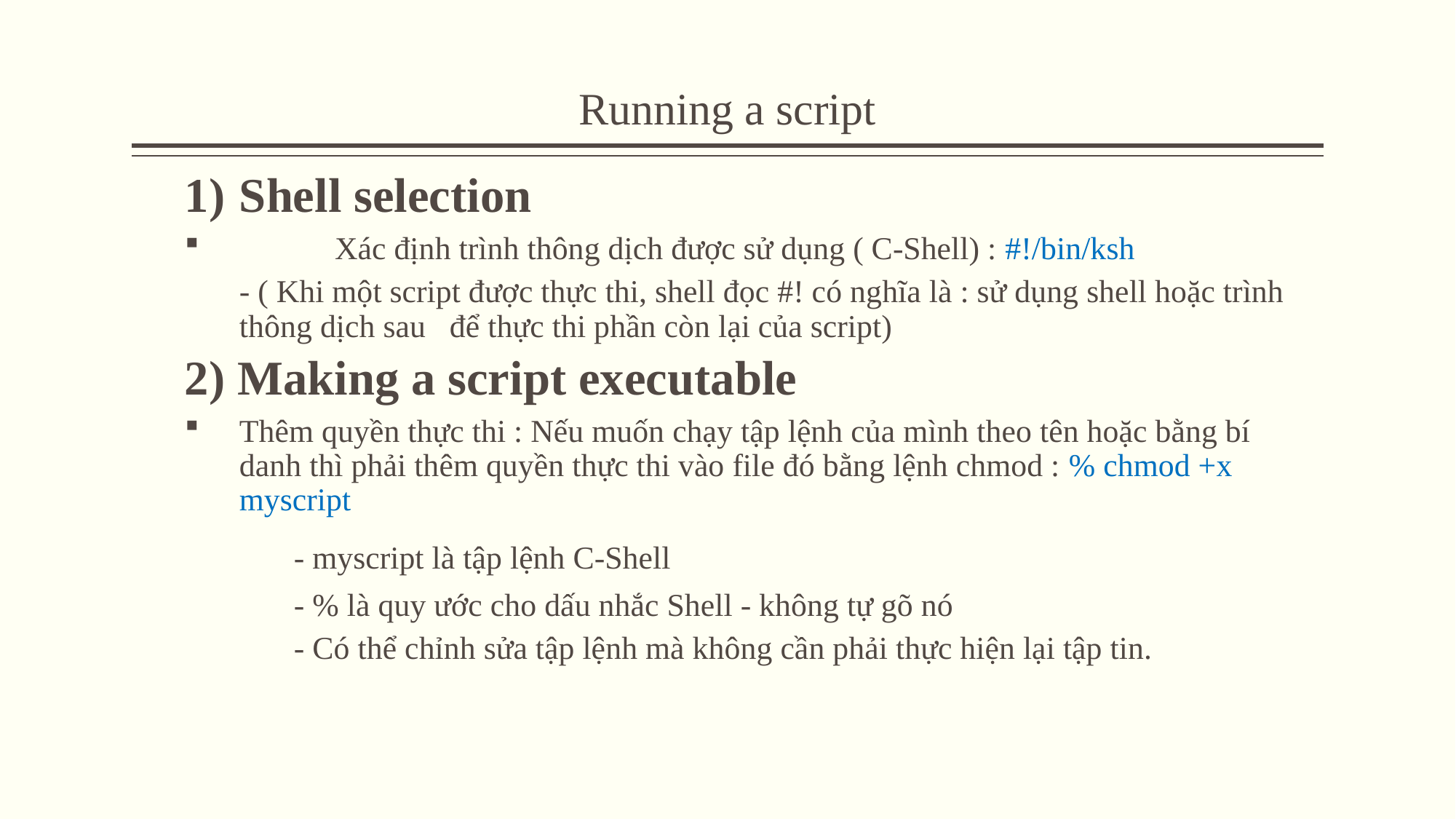

# Running a script
Shell selection
	Xác định trình thông dịch được sử dụng ( C-Shell) : #!/bin/ksh
- ( Khi một script được thực thi, shell đọc #! có nghĩa là : sử dụng shell hoặc trình thông dịch sau   để thực thi phần còn lại của script)
2) Making a script executable
Thêm quyền thực thi : Nếu muốn chạy tập lệnh của mình theo tên hoặc bằng bí danh thì phải thêm quyền thực thi vào file đó bằng lệnh chmod : % chmod +x myscript
	- myscript là tập lệnh C-Shell
	- % là quy ước cho dấu nhắc Shell - không tự gõ nó
	- Có thể chỉnh sửa tập lệnh mà không cần phải thực hiện lại tập tin.